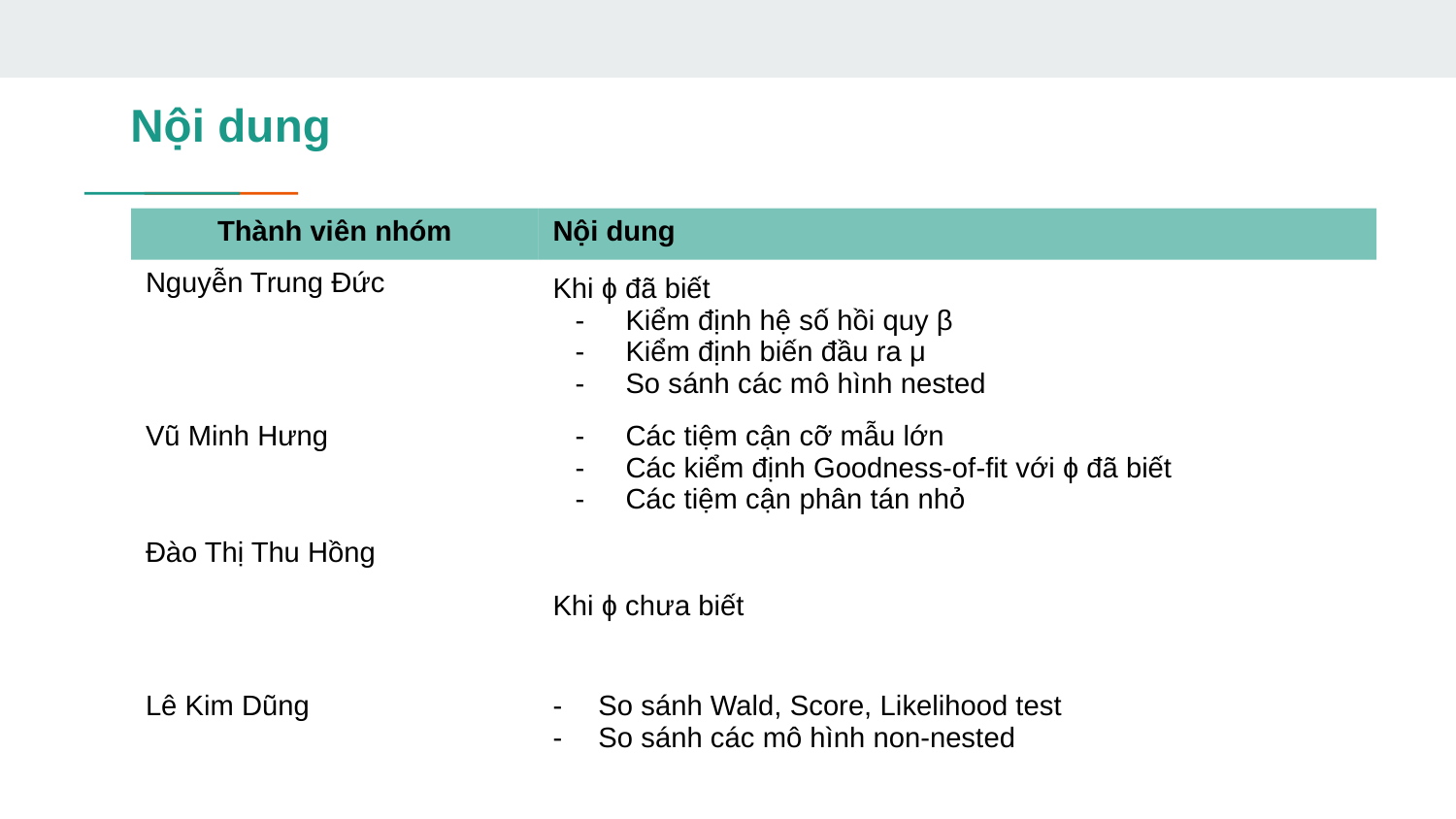

# Nội dung
| Thành viên nhóm | Nội dung |
| --- | --- |
| Nguyễn Trung Đức | Khi ɸ đã biết Kiểm định hệ số hồi quy β Kiểm định biến đầu ra μ So sánh các mô hình nested |
| Vũ Minh Hưng | Các tiệm cận cỡ mẫu lớn Các kiểm định Goodness-of-fit với ɸ đã biết Các tiệm cận phân tán nhỏ |
| Đào Thị Thu Hồng | Khi ɸ chưa biết |
| Lê Kim Dũng | So sánh Wald, Score, Likelihood test So sánh các mô hình non-nested |